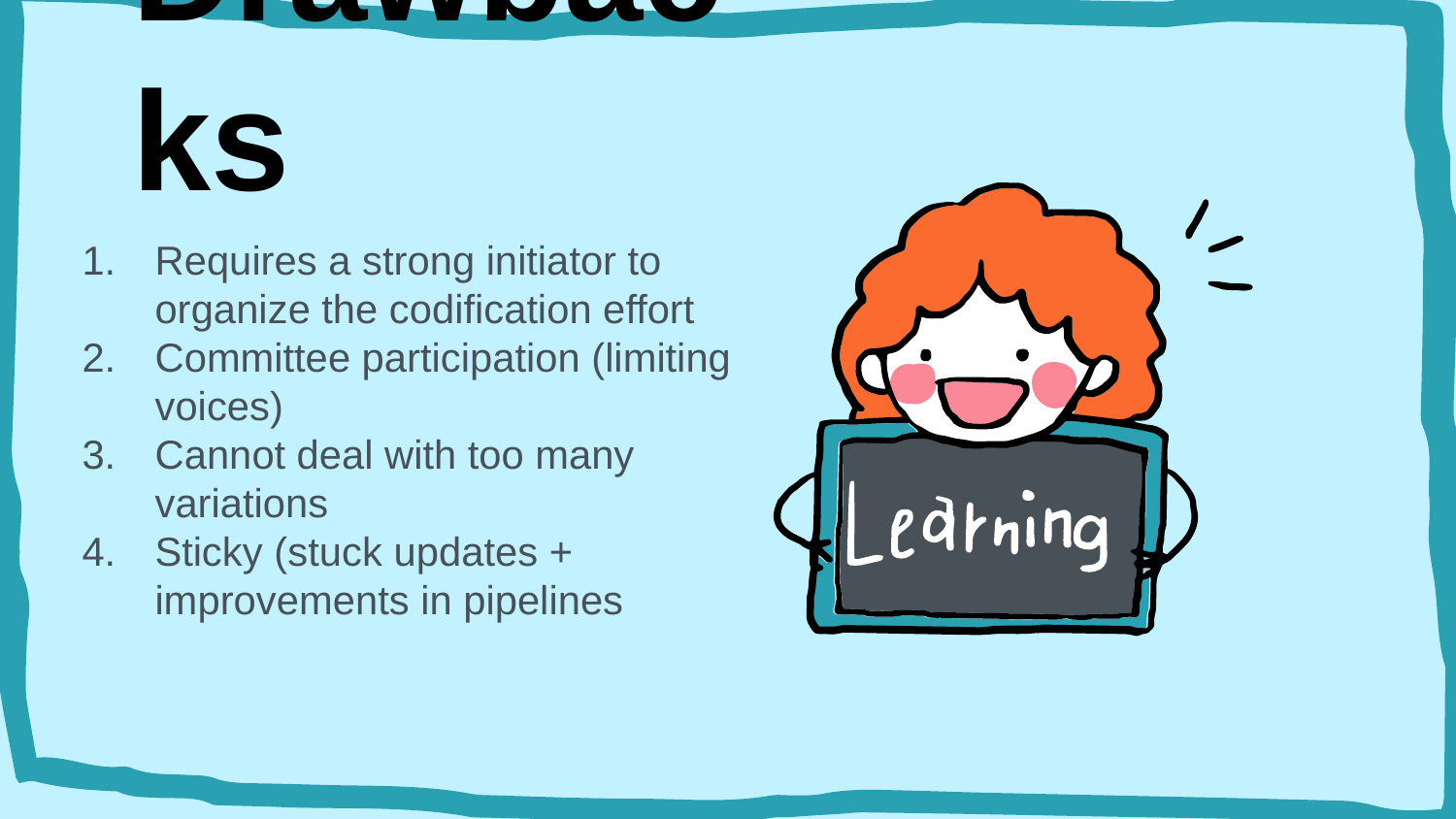

# Drawbacks

Requires a strong initiator to organize the codification effort
Committee participation (limiting voices)
Cannot deal with too many variations
Sticky (stuck updates + improvements in pipelines